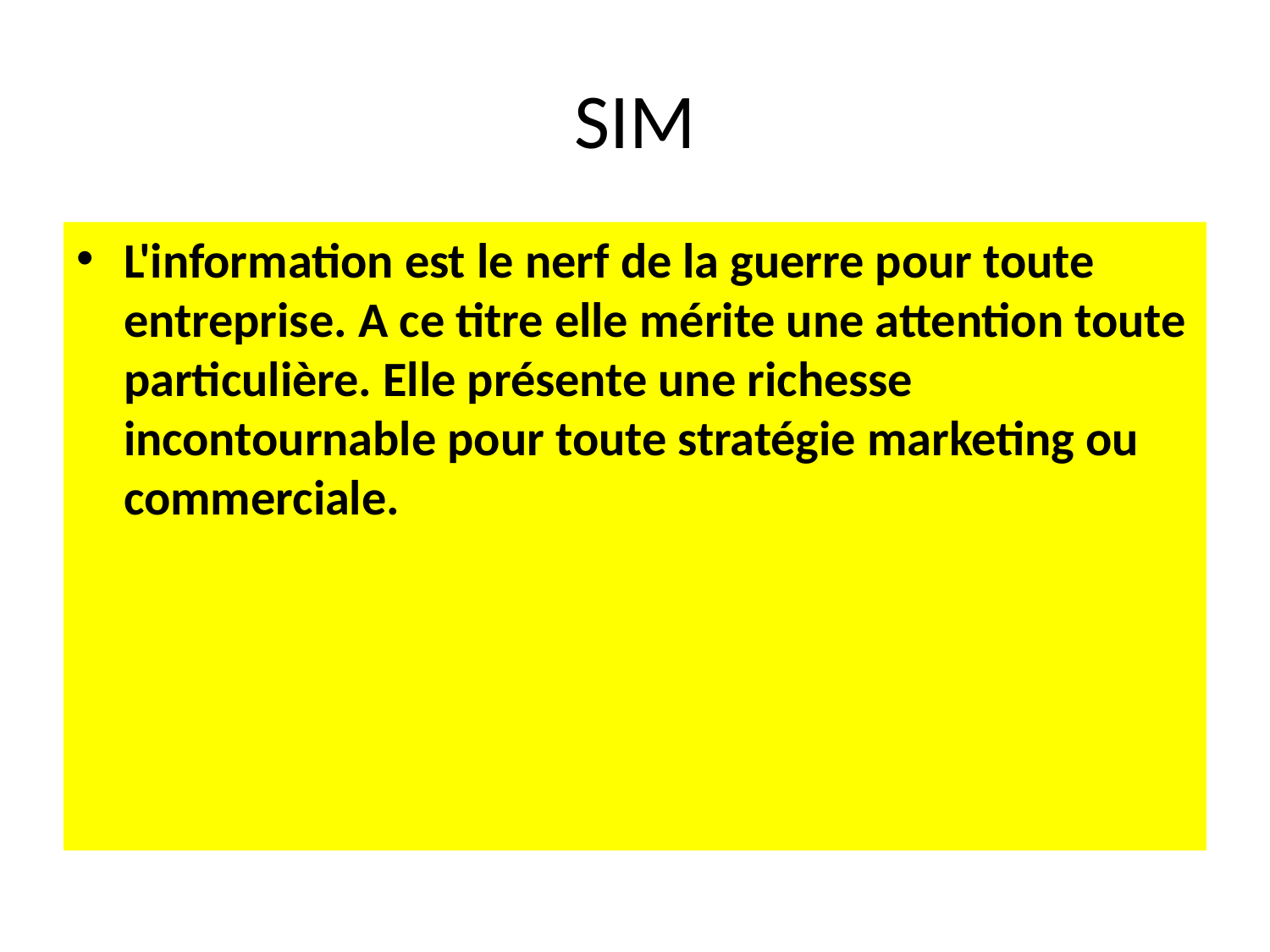

# SIM
L'information est le nerf de la guerre pour toute entreprise. A ce titre elle mérite une attention toute particulière. Elle présente une richesse incontournable pour toute stratégie marketing ou commerciale.